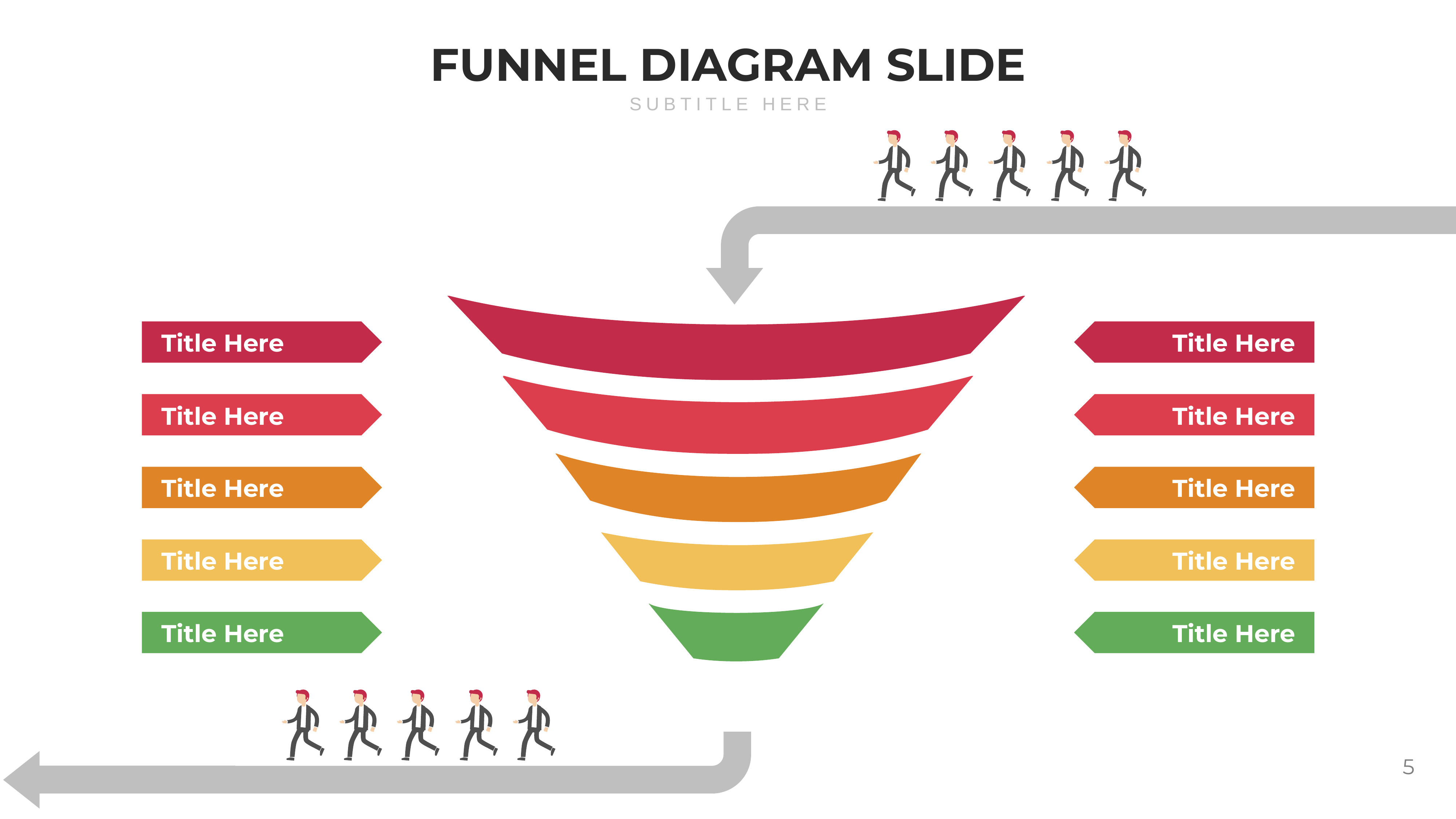

FUNNEL DIAGRAM SLIDE
SUBTITLE HERE

Title Here
Title Here

Title Here
Title Here

Title Here
Title Here

Title Here
Title Here

Title Here
Title Here